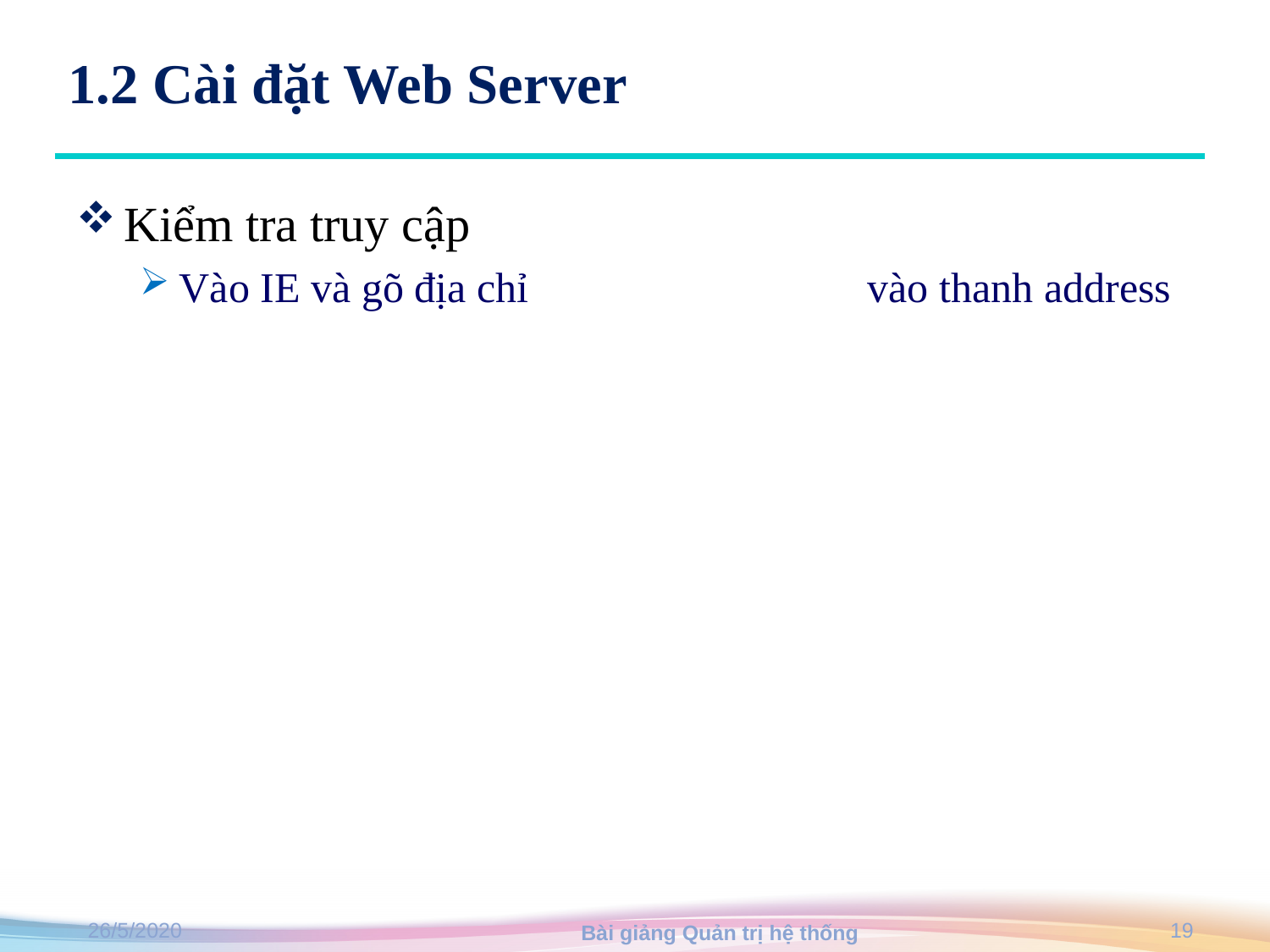

# 1.2 Cài đặt Web Server
Kiểm tra truy cập
Vào IE và gõ địa chỉ                                vào thanh address
Bài giảng Quản trị hệ thống
26/5/2020
19